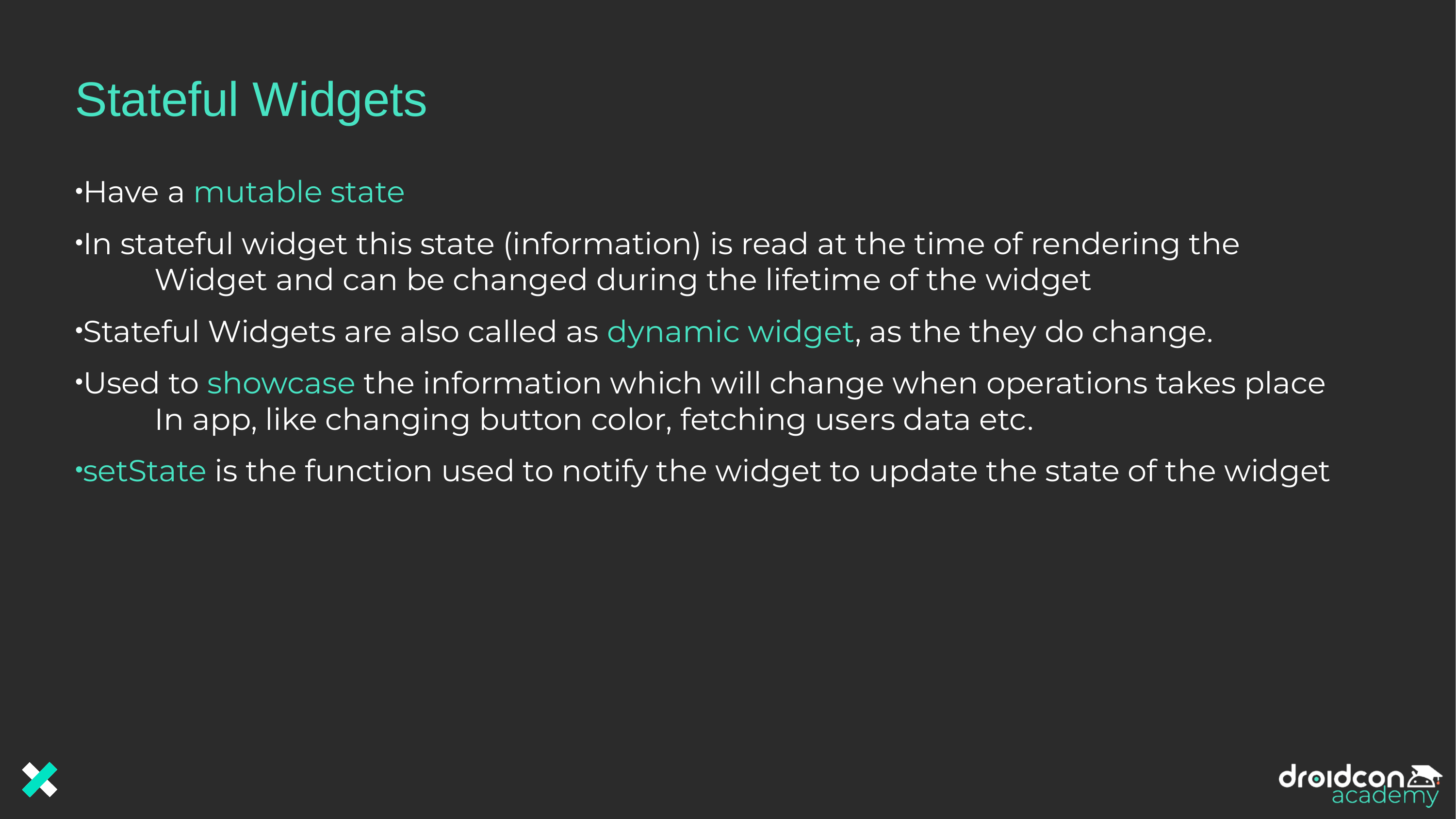

# Stateful Widgets
Have a mutable state
In stateful widget this state (information) is read at the time of rendering the
	Widget and can be changed during the lifetime of the widget
Stateful Widgets are also called as dynamic widget, as the they do change.
Used to showcase the information which will change when operations takes place 	In app, like changing button color, fetching users data etc.
setState is the function used to notify the widget to update the state of the widget